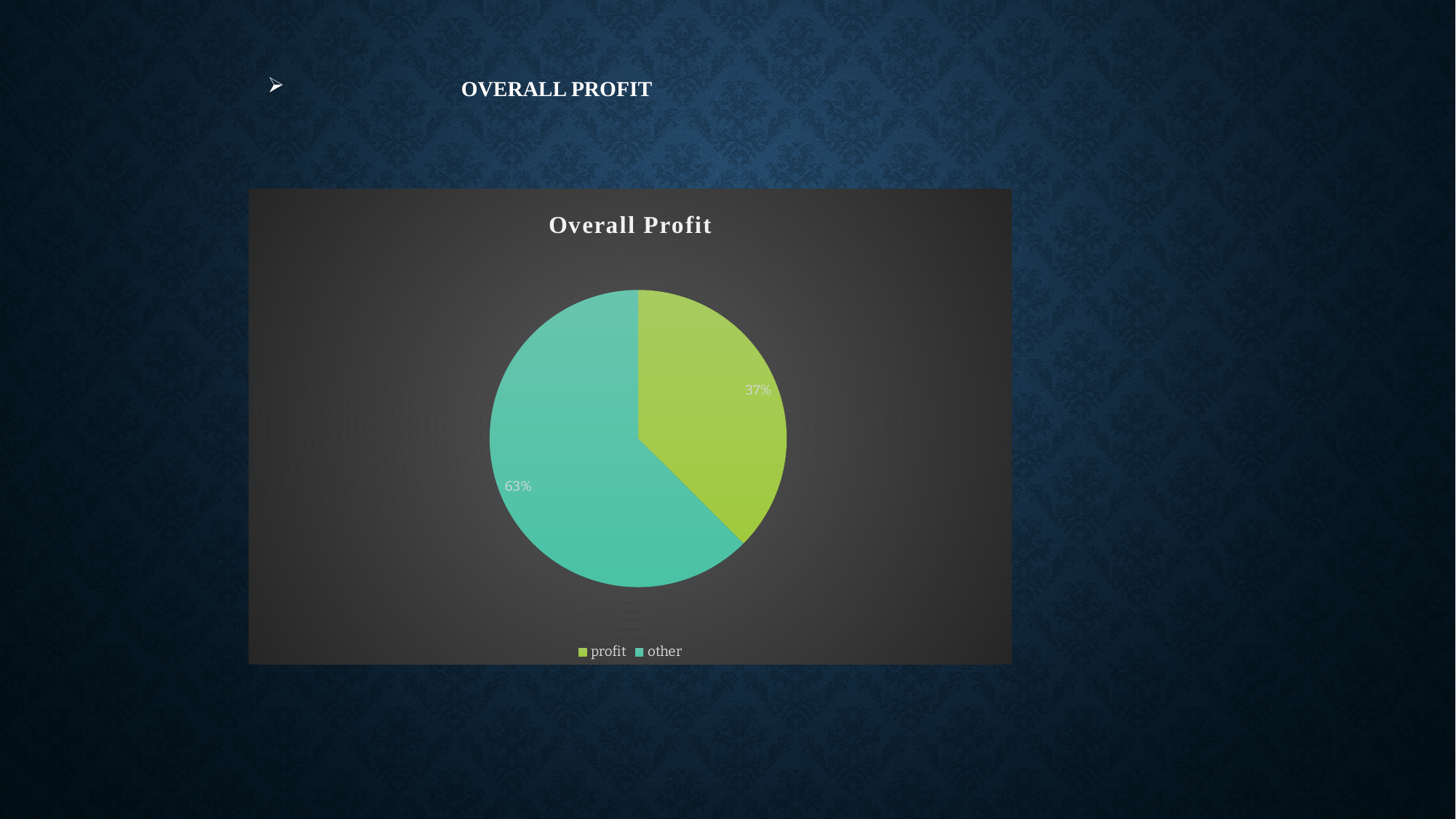

# OVERALL PROFIT

### Chart: Overall Profit

| Category |  |
|---|---|
| profit | 0.37474389496426397 |
| other | 0.625256105035736 |